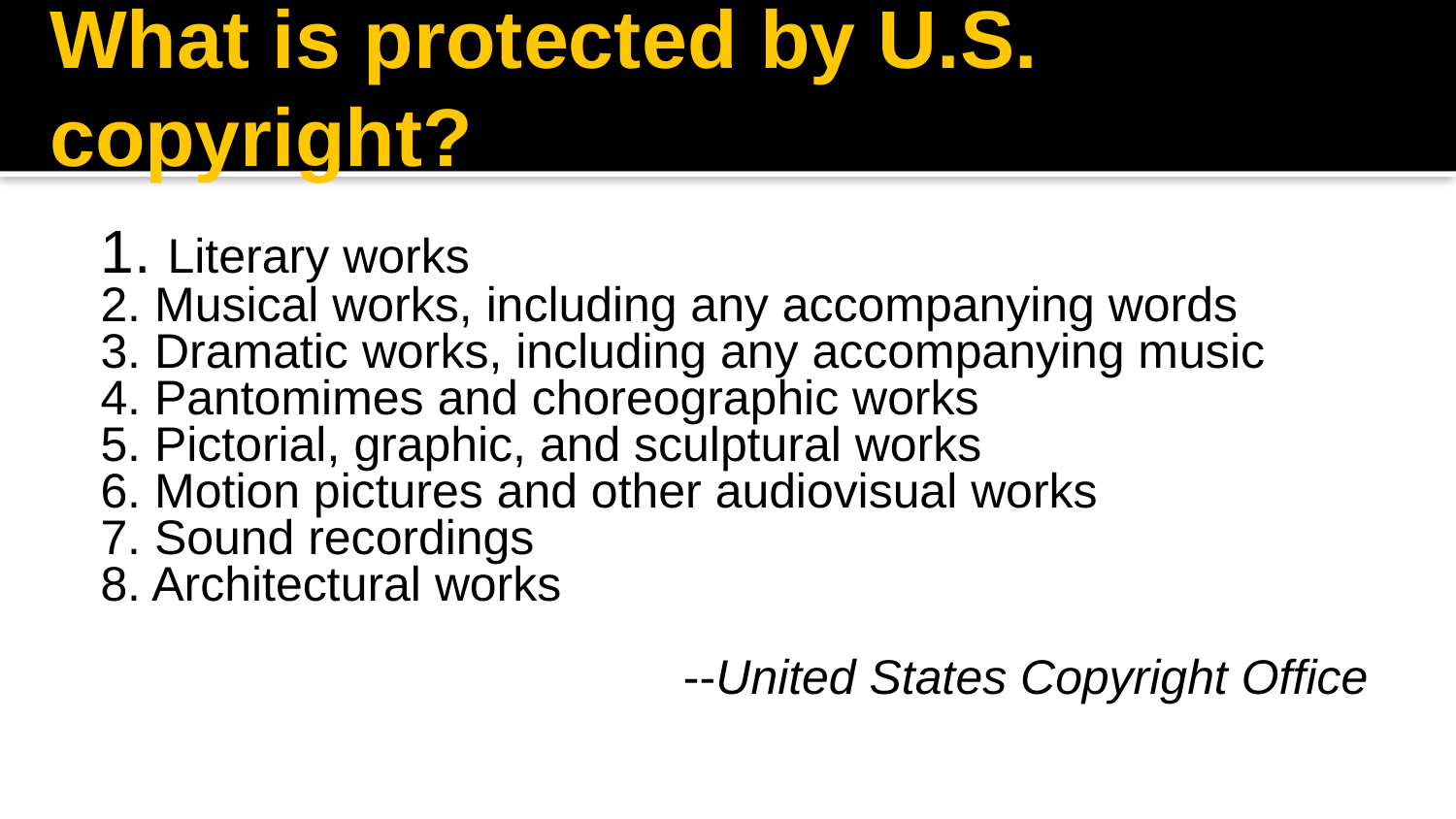

# What is protected by U.S. copyright?
1. Literary works
2. Musical works, including any accompanying words
3. Dramatic works, including any accompanying music
4. Pantomimes and choreographic works
5. Pictorial, graphic, and sculptural works
6. Motion pictures and other audiovisual works
7. Sound recordings
8. Architectural works

--United States Copyright Office